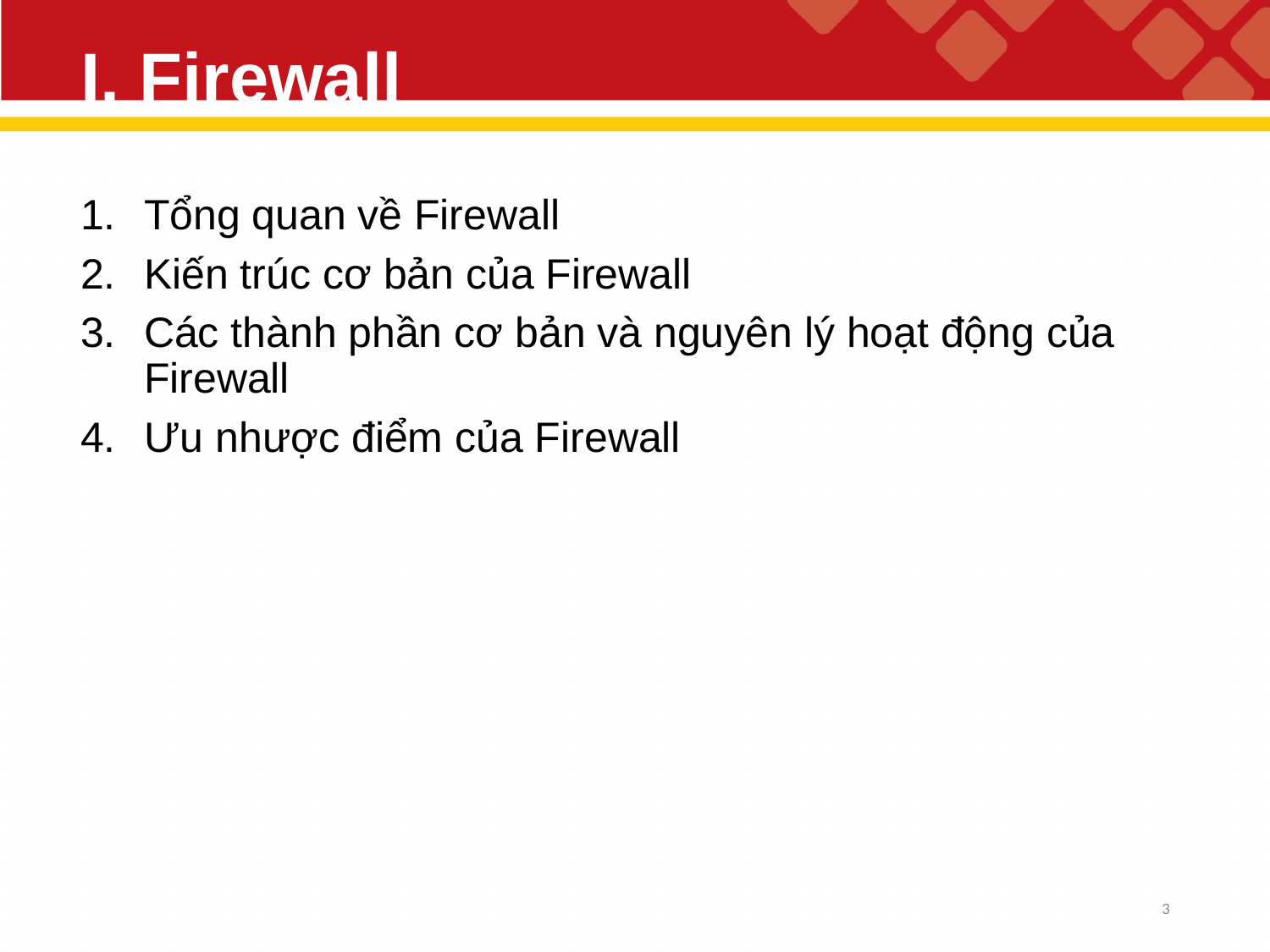

# I. Firewall
Tổng quan về Firewall
Kiến trúc cơ bản của Firewall
Các thành phần cơ bản và nguyên lý hoạt động của Firewall
Ưu nhược điểm của Firewall

3